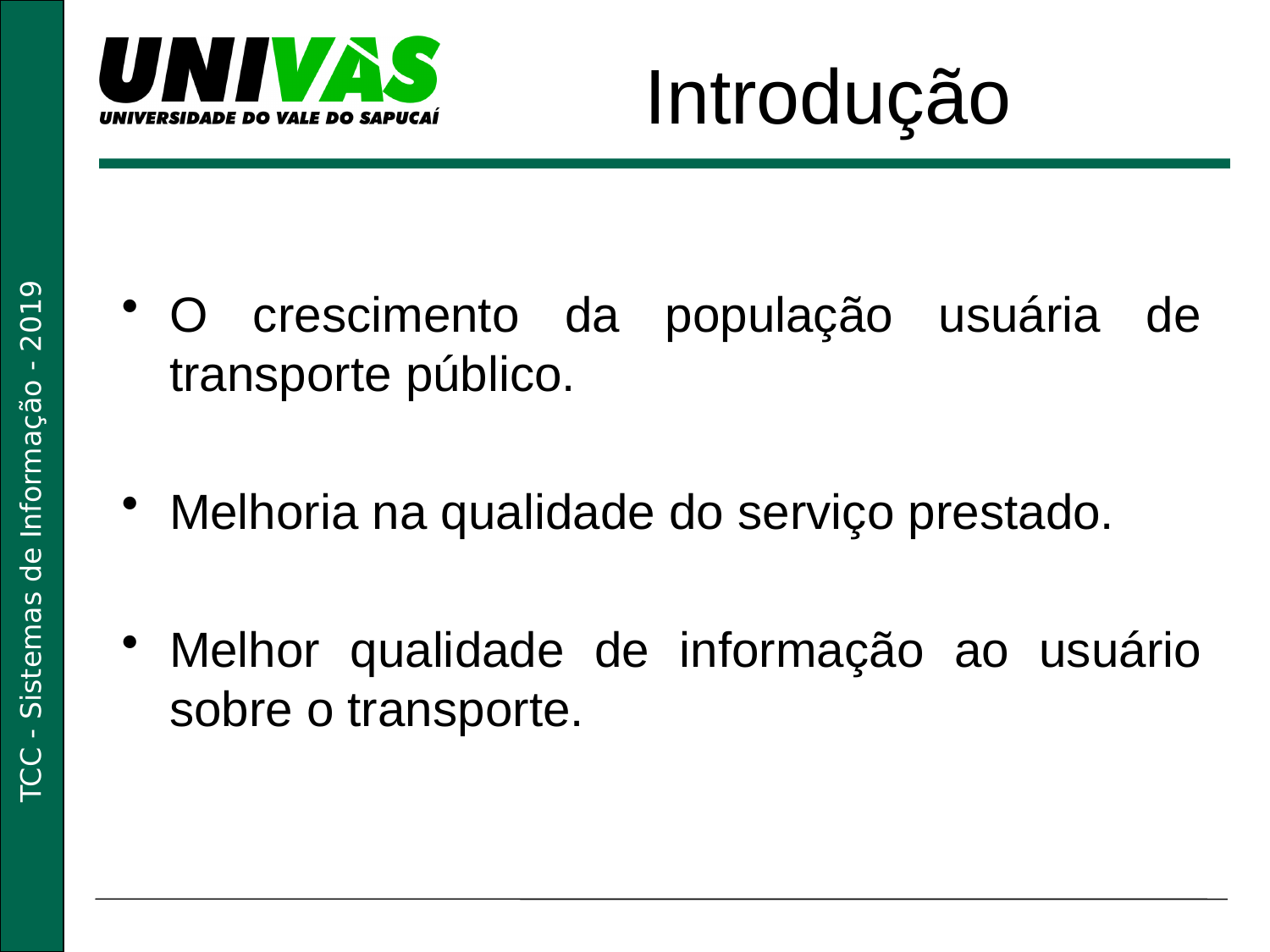

Introdução
O crescimento da população usuária de transporte público.

Melhoria na qualidade do serviço prestado.

Melhor qualidade de informação ao usuário sobre o transporte.